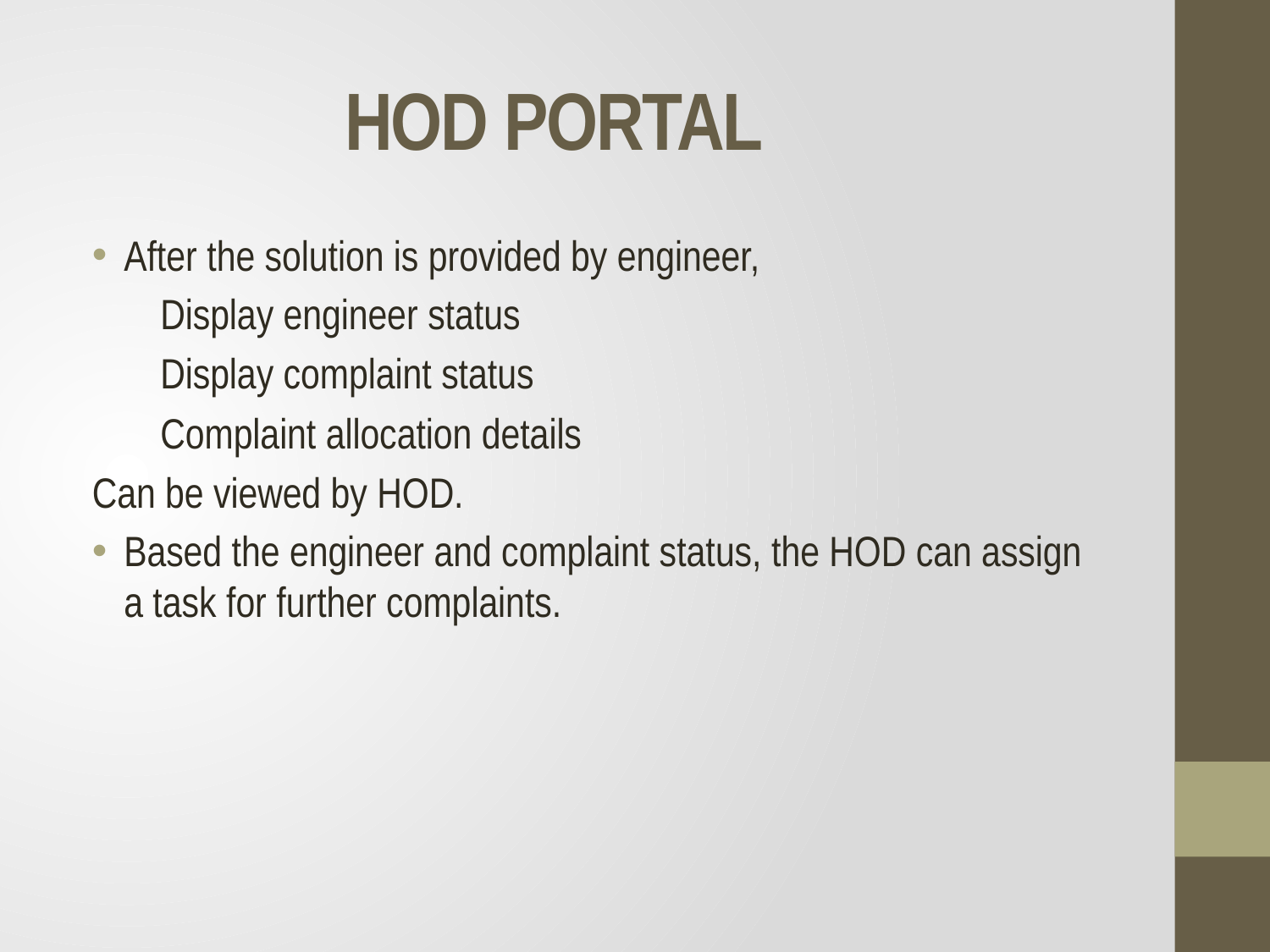

# HOD PORTAL
After the solution is provided by engineer,
       Display engineer status
       Display complaint status
       Complaint allocation details
Can be viewed by HOD.
Based the engineer and complaint status, the HOD can assign a task for further complaints.